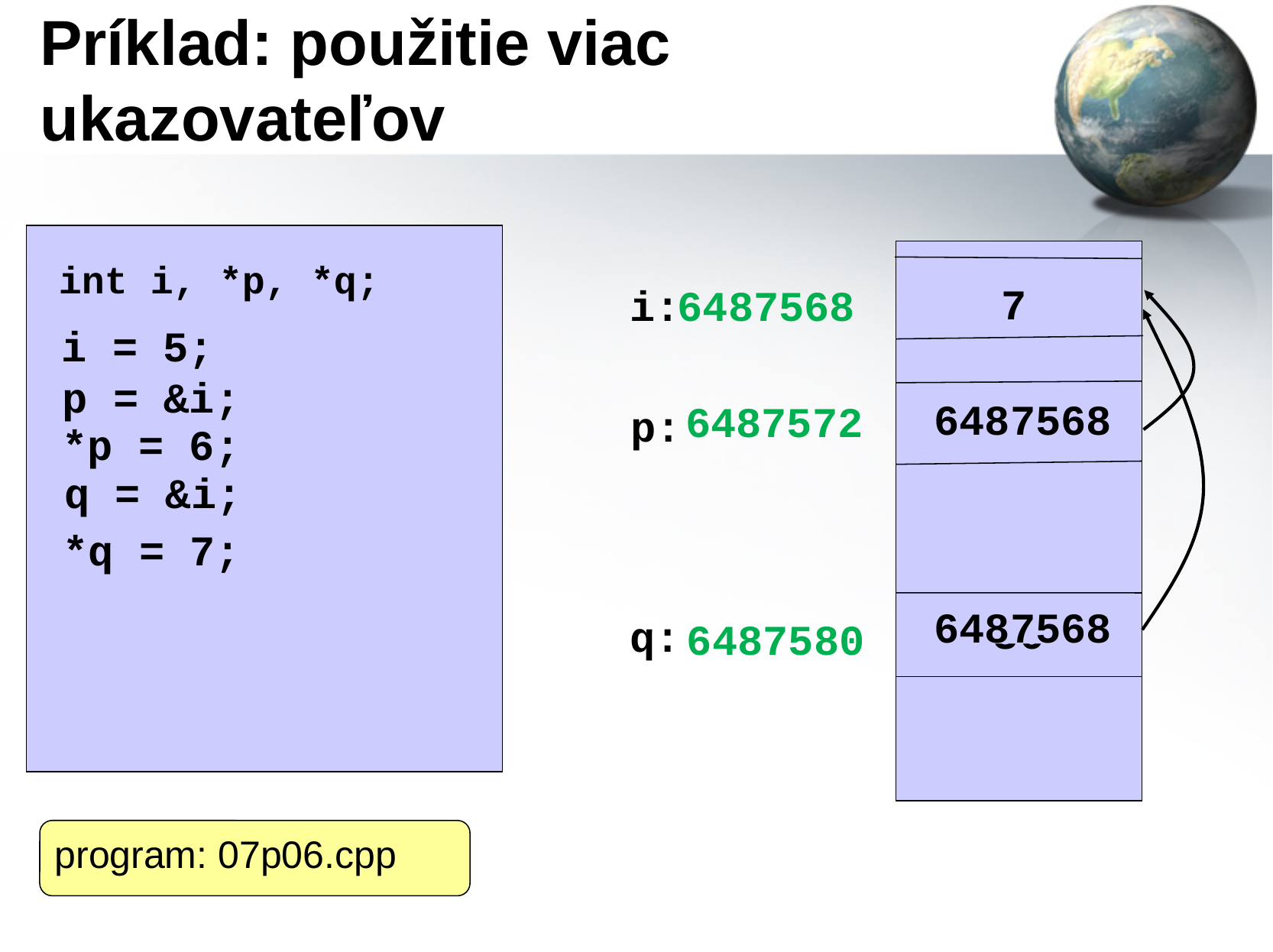

# Príklad: použitie viac ukazovateľov

int i, *p, *q;

98
i:
6487568
6
5
7

i = 5;

p = &i;

6487572
48
p:
6487568
*p = 6;
q = &i;

*q = 7;

36
q:
6487580
6487568

program: 07p06.cpp